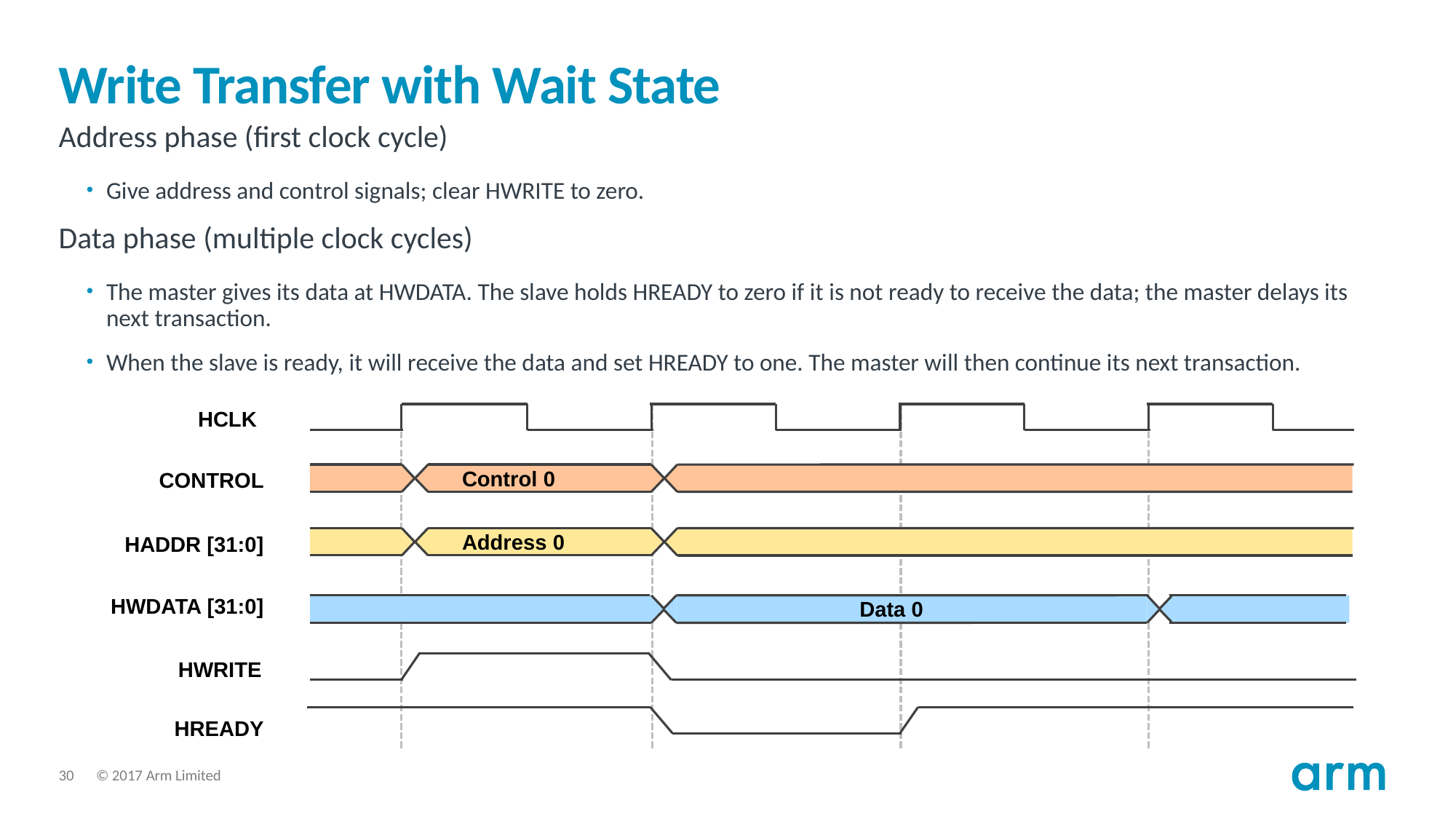

# Write Transfer with Wait State
Address phase (first clock cycle)
Give address and control signals; clear HWRITE to zero.
Data phase (multiple clock cycles)
The master gives its data at HWDATA. The slave holds HREADY to zero if it is not ready to receive the data; the master delays its next transaction.
When the slave is ready, it will receive the data and set HREADY to one. The master will then continue its next transaction.
HCLK
Control 0
CONTROL

Address 0
HADDR [31:0]

HWDATA [31:0]
Data 0

HWRITE
HREADY